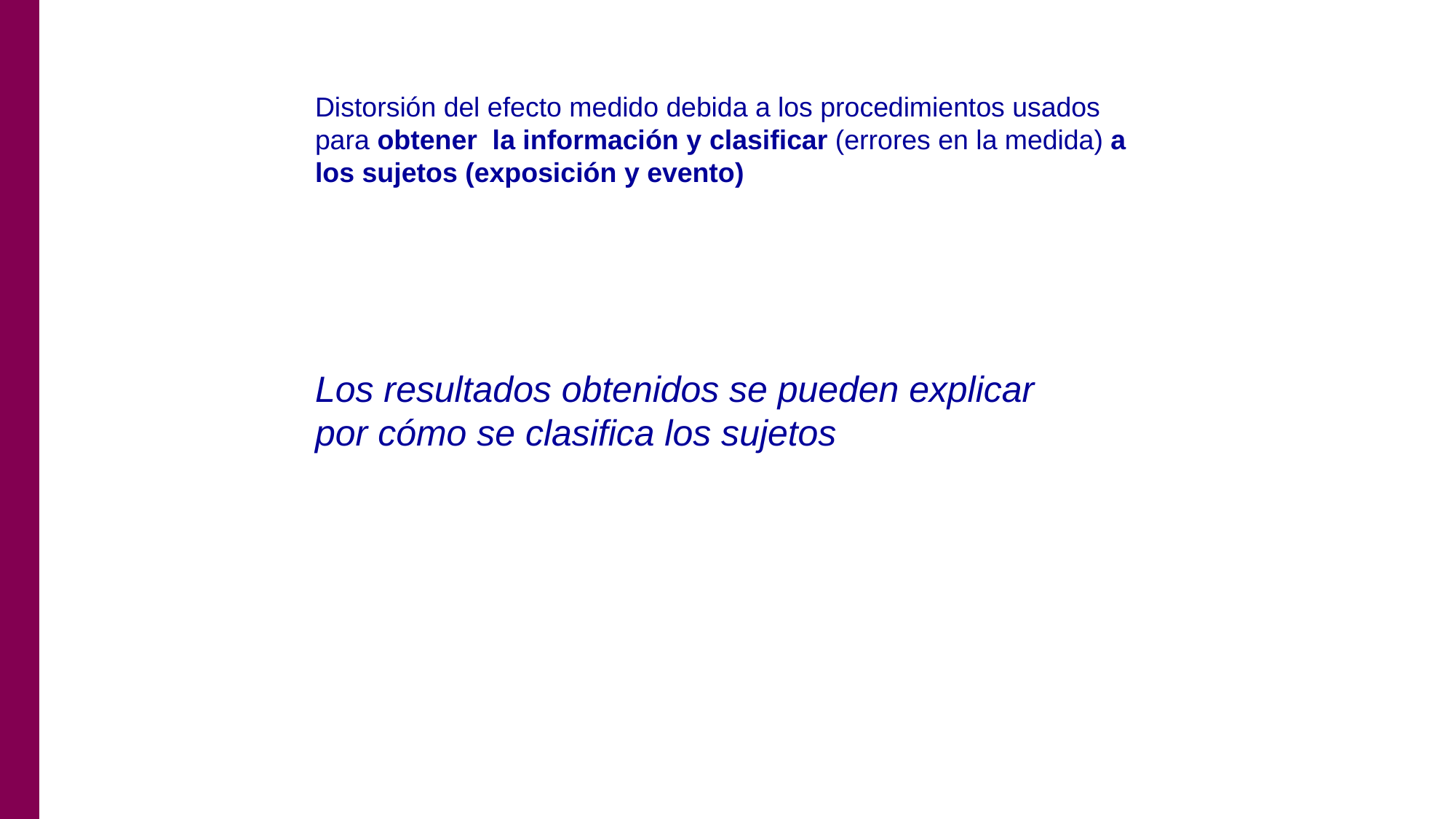

Distorsión del efecto medido debida a los procedimientos usados para obtener  la información y clasificar (errores en la medida) a los sujetos (exposición y evento)
Los resultados obtenidos se pueden explicar por cómo se clasifica los sujetos